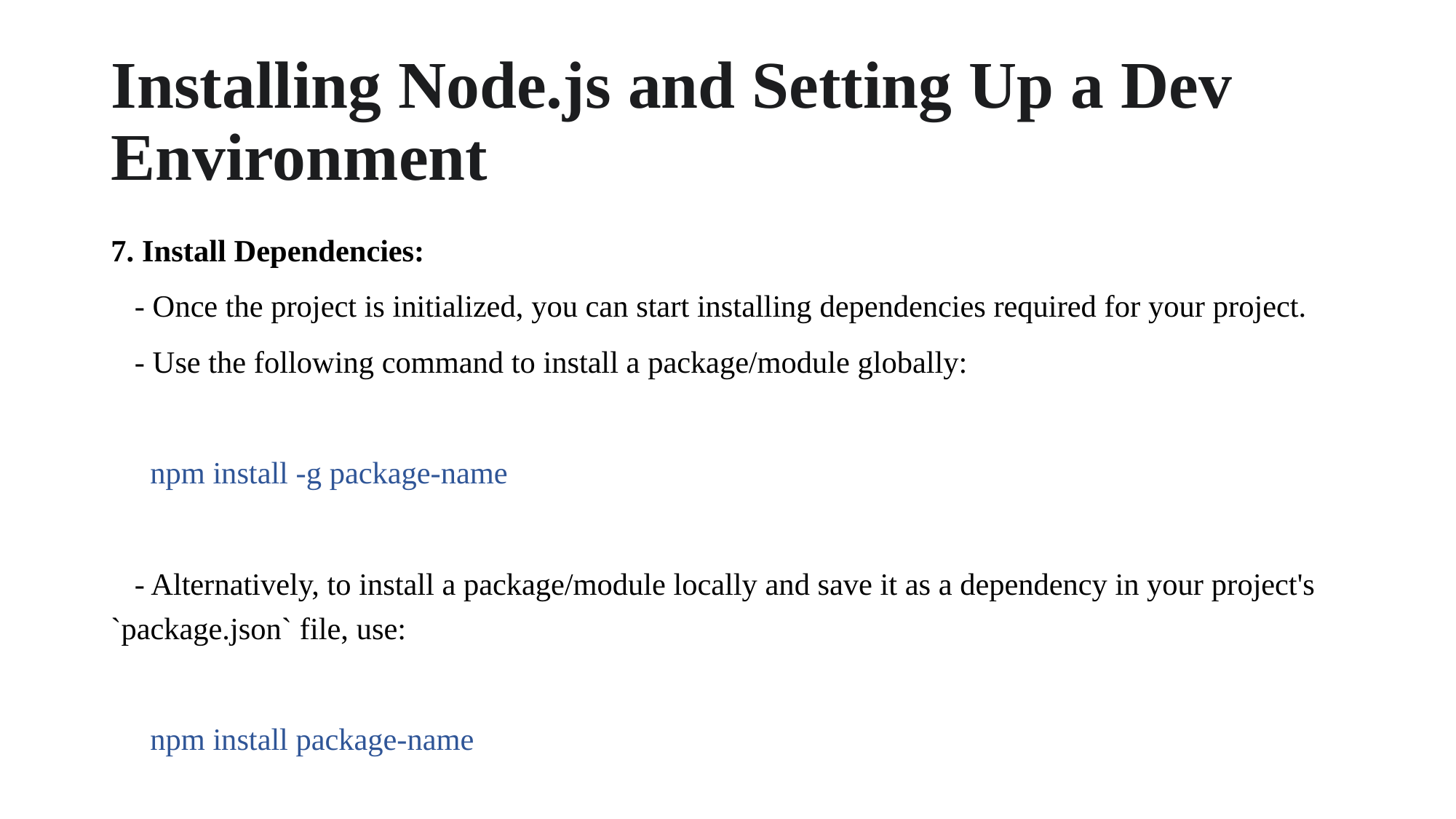

# Installing Node.js and Setting Up a Dev Environment
7. Install Dependencies:
   - Once the project is initialized, you can start installing dependencies required for your project.
   - Use the following command to install a package/module globally:

     npm install -g package-name

   - Alternatively, to install a package/module locally and save it as a dependency in your project's `package.json` file, use:

     npm install package-name